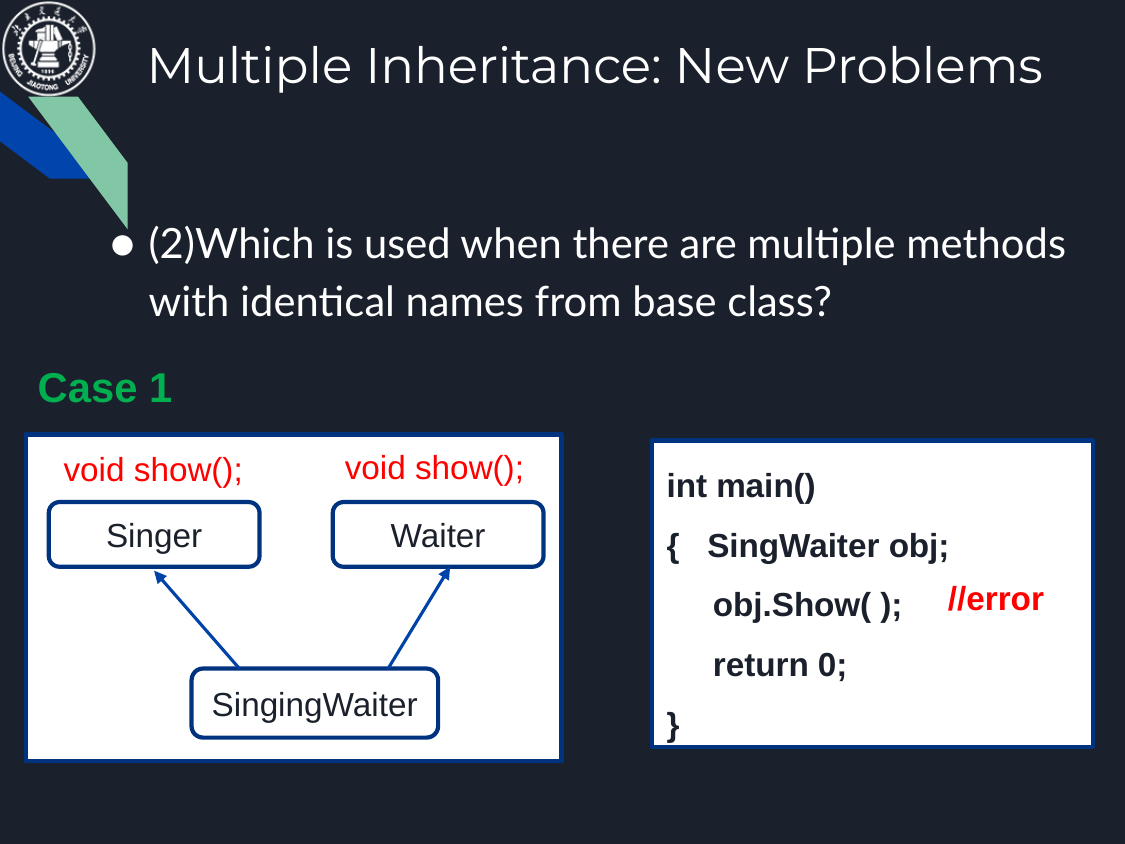

# Multiple Inheritance: New Problems
(2)Which is used when there are multiple methods  with identical names from base class?
Case 1

Singer
Waiter
SingingWaiter
void show();
void show();
int main()
{   SingWaiter obj;
     obj.Show( );
     return 0;
}
//error